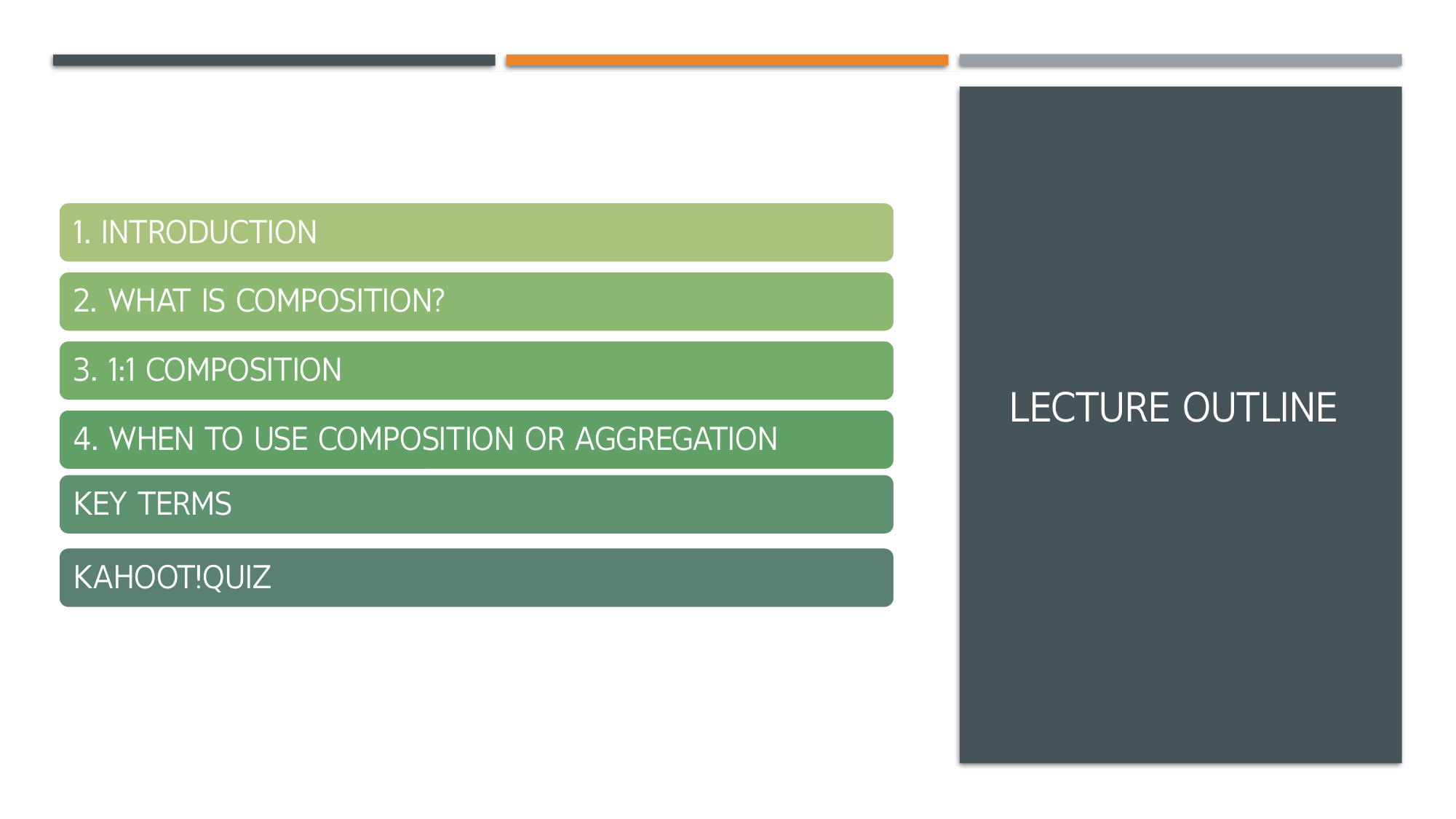

1. INTRODUCTION
2. WHAT IS COMPOSITION?
3. 1:1 COMPOSITION
4. WHEN TO USE COMPOSITION OR AGGREGATION
KEY TERMS
KAHOOT!QUIZ
# Lecture OUTLINE
4